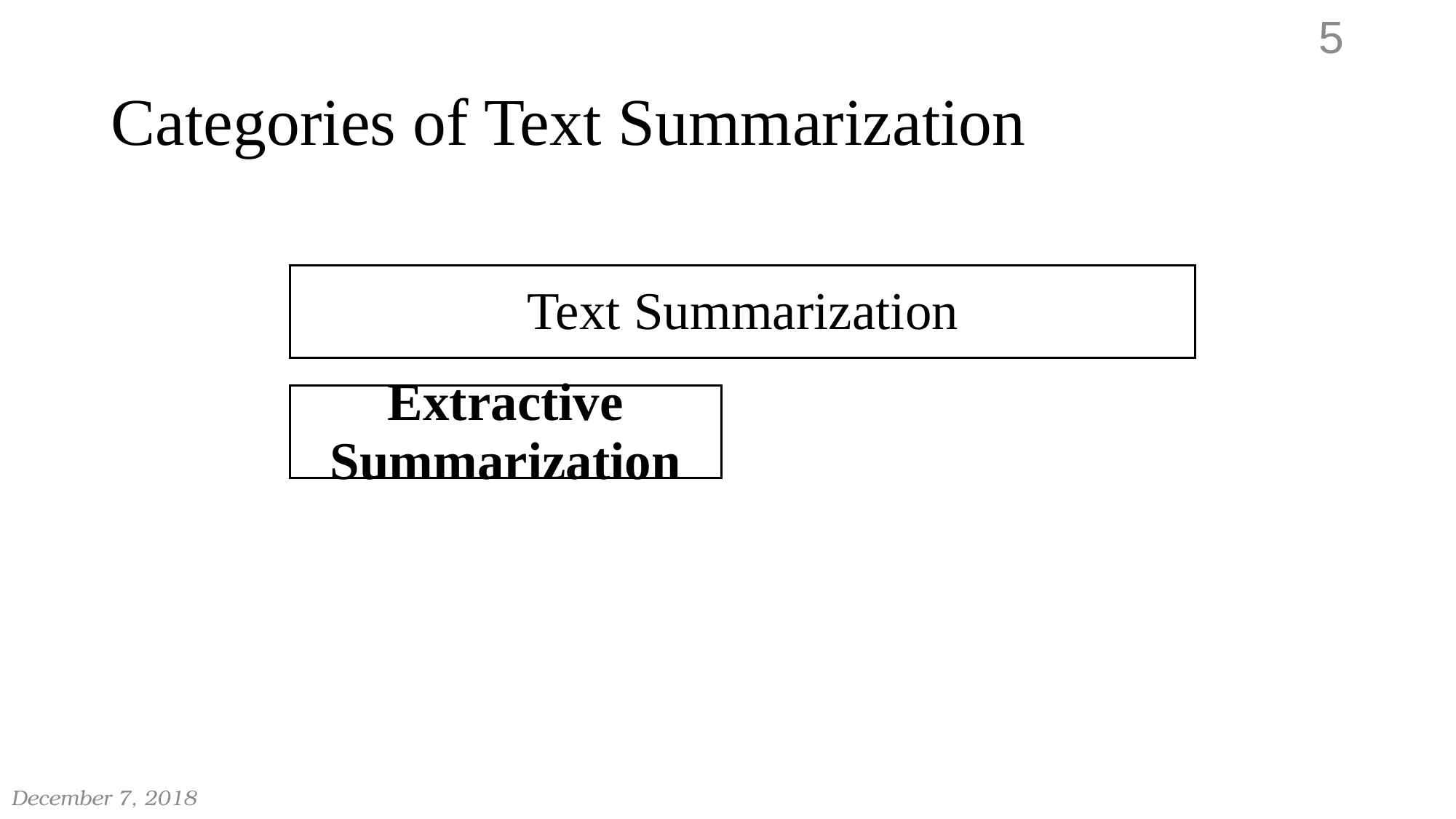

5
# Categories of Text Summarization
Text Summarization
Extractive Summarization
December 7, 2018